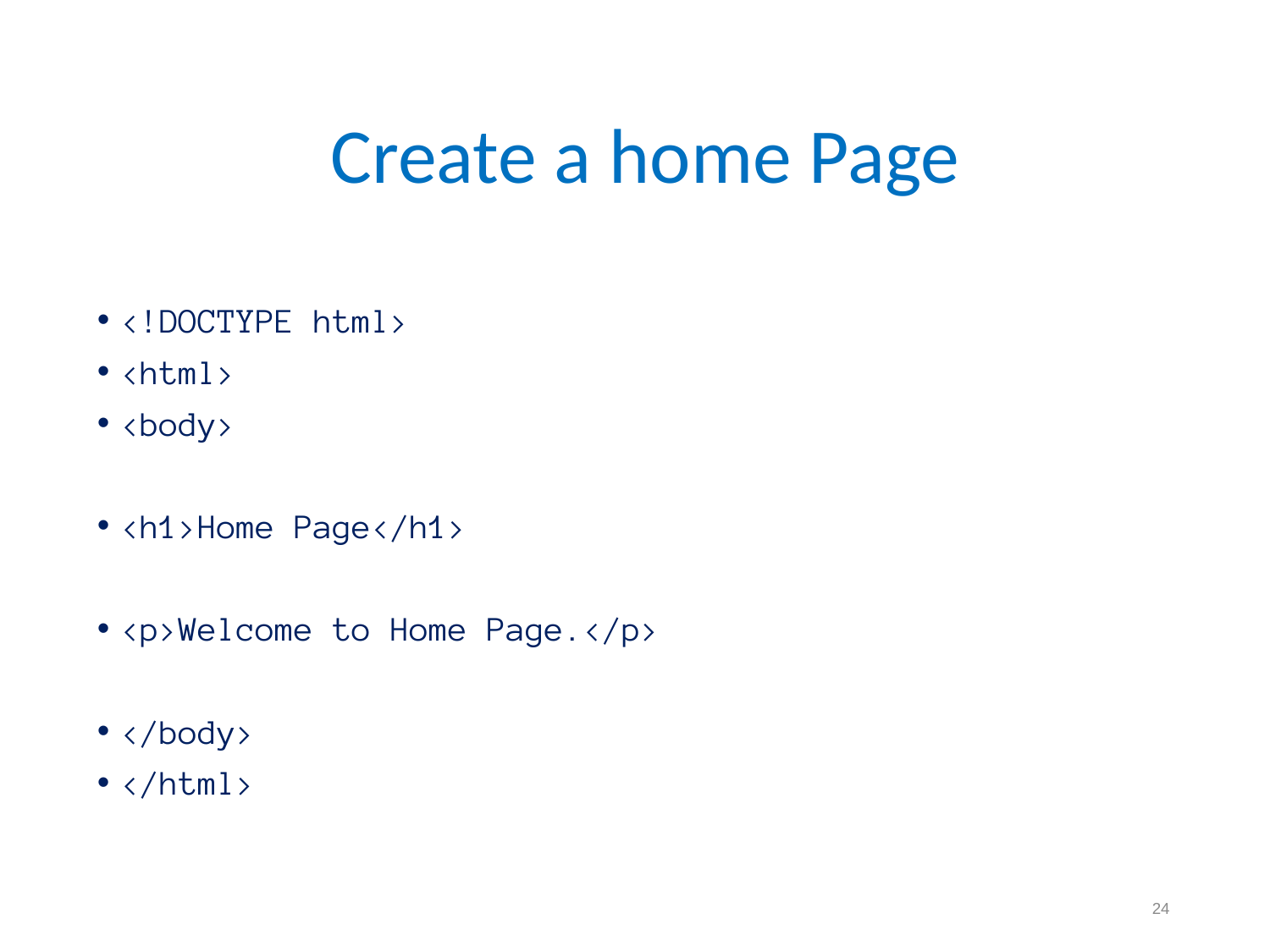

Create a home Page
<!DOCTYPE html>
<html>
<body>

<h1>Home Page</h1>

<p>Welcome to Home Page.</p>

</body>
</html>
24